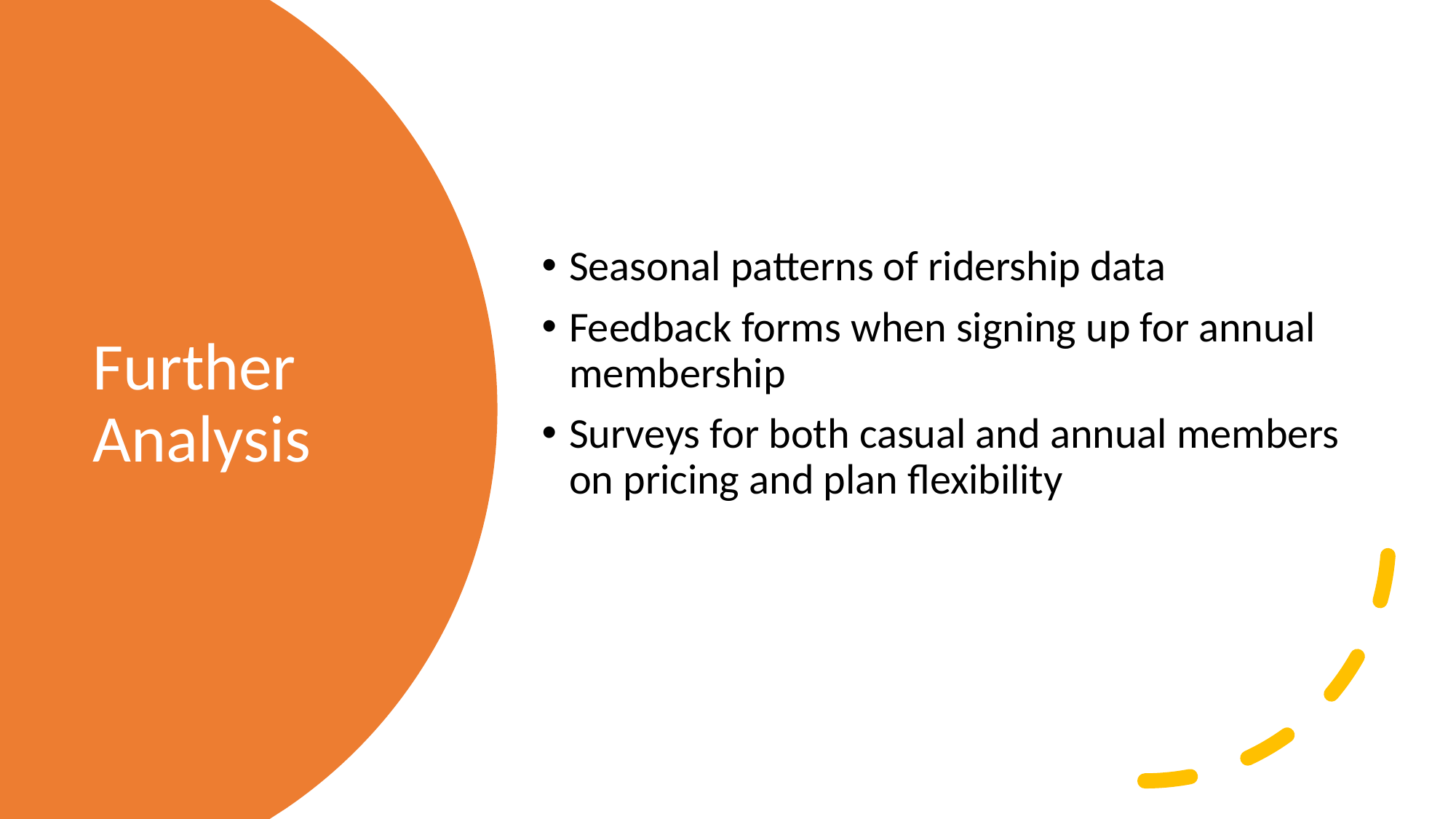

Seasonal patterns of ridership data
Feedback forms when signing up for annual membership
Surveys for both casual and annual members on pricing and plan flexibility

# Further Analysis